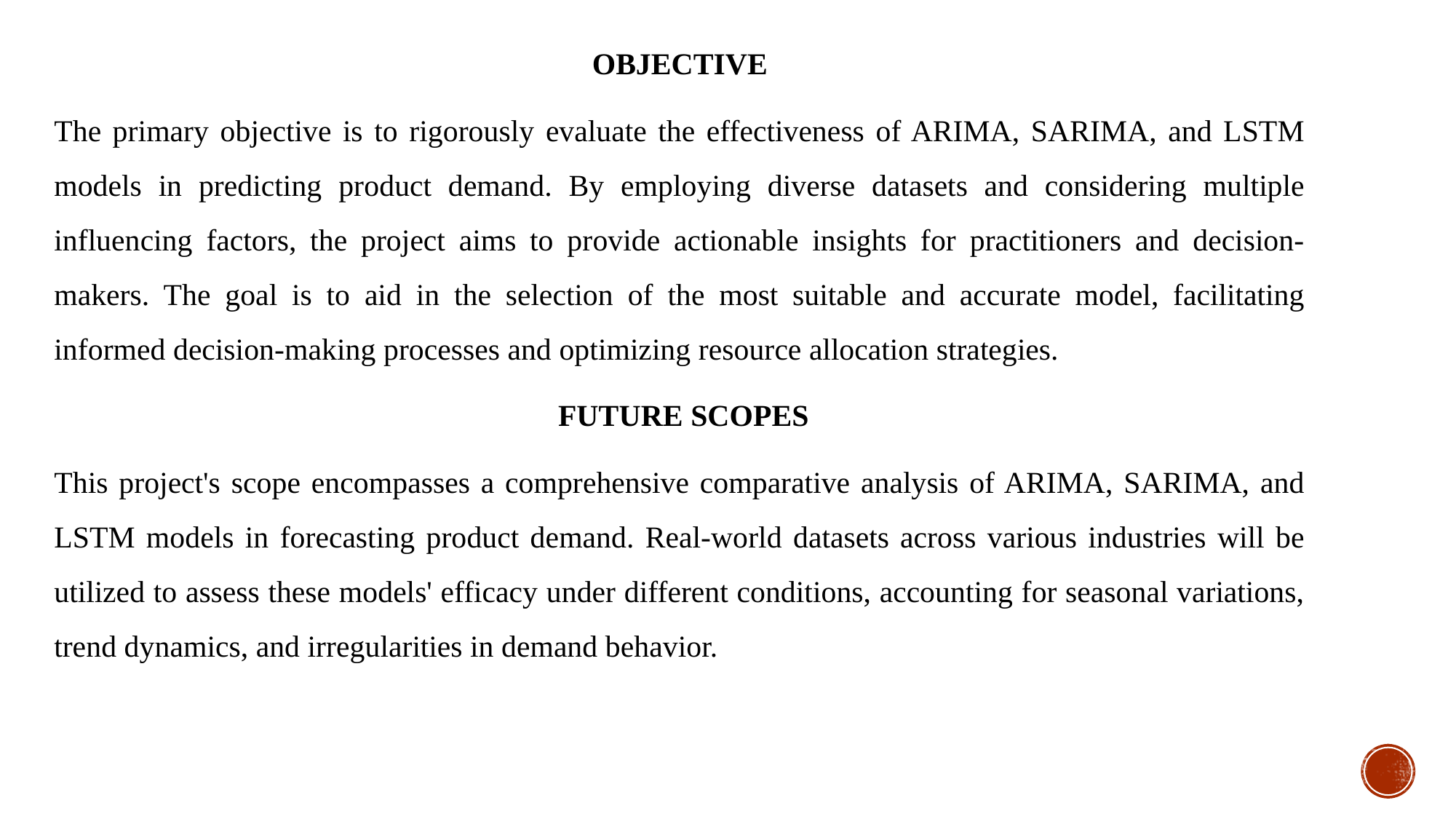

OBJECTIVE
The primary objective is to rigorously evaluate the effectiveness of ARIMA, SARIMA, and LSTM models in predicting product demand. By employing diverse datasets and considering multiple influencing factors, the project aims to provide actionable insights for practitioners and decision-makers. The goal is to aid in the selection of the most suitable and accurate model, facilitating informed decision-making processes and optimizing resource allocation strategies.
 FUTURE SCOPES
This project's scope encompasses a comprehensive comparative analysis of ARIMA, SARIMA, and LSTM models in forecasting product demand. Real-world datasets across various industries will be utilized to assess these models' efficacy under different conditions, accounting for seasonal variations, trend dynamics, and irregularities in demand behavior.